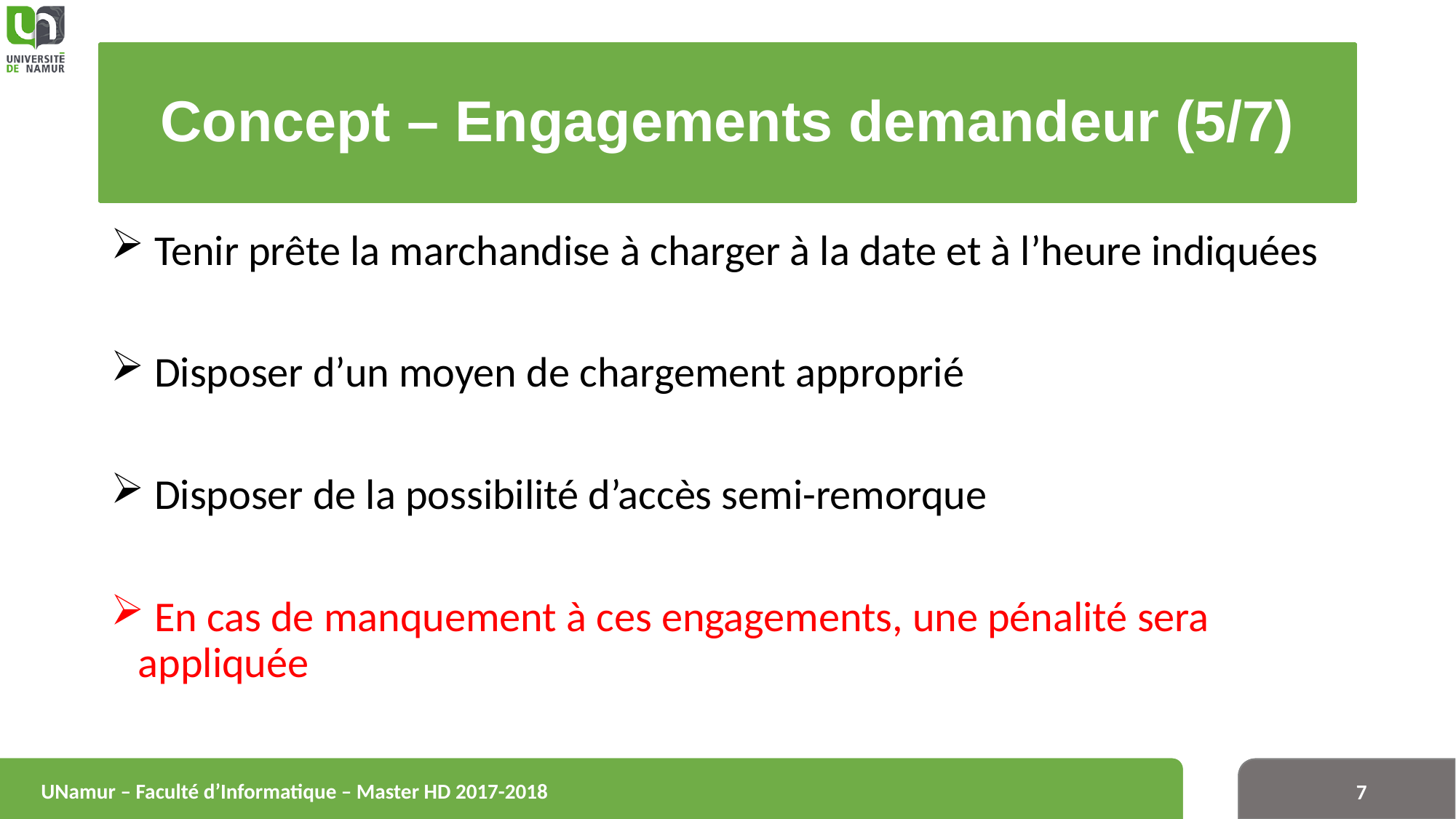

# Concept – Engagements demandeur (5/7)
 Tenir prête la marchandise à charger à la date et à l’heure indiquées

 Disposer d’un moyen de chargement approprié

 Disposer de la possibilité d’accès semi-remorque

 En cas de manquement à ces engagements, une pénalité sera appliquée
UNamur – Faculté d’Informatique – Master HD 2017-2018